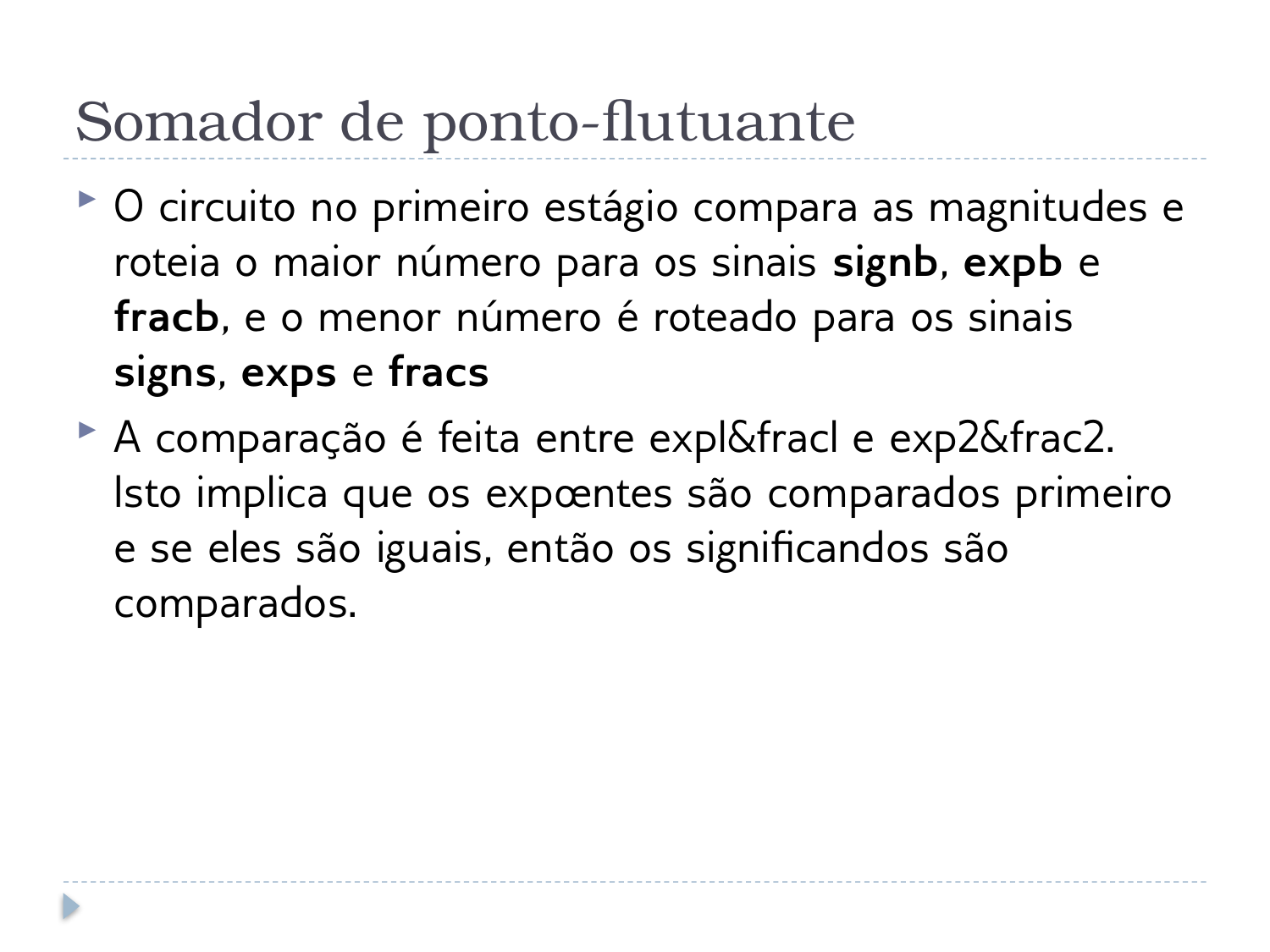

# Somador de ponto-flutuante
O circuito no primeiro estágio compara as magnitudes e roteia o maior número para os sinais signb, expb e fracb, e o menor número é roteado para os sinais signs, exps e fracs
A comparação é feita entre expl&fracl e exp2&frac2. Isto implica que os expoentes são comparados primeiro e se eles são iguais, então os significandos são comparados.